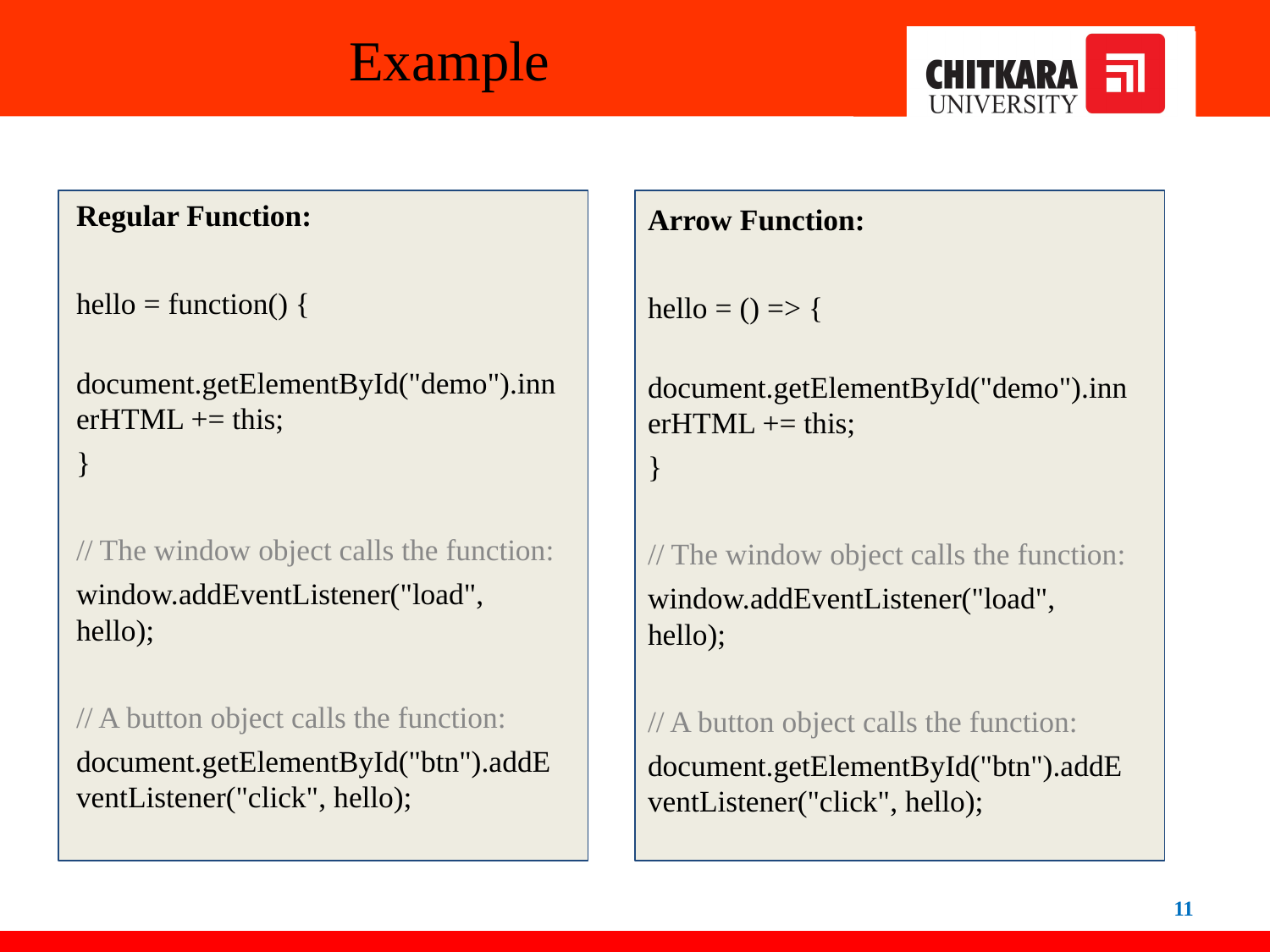

# Example

Regular Function:

hello = function() {
  document.getElementById("demo").innerHTML += this;
}

// The window object calls the function:
window.addEventListener("load", hello);

// A button object calls the function:
document.getElementById("btn").addEventListener("click", hello);

Arrow Function:

hello = () => {
  document.getElementById("demo").innerHTML += this;
}

// The window object calls the function:
window.addEventListener("load", hello);

// A button object calls the function:
document.getElementById("btn").addEventListener("click", hello);

11